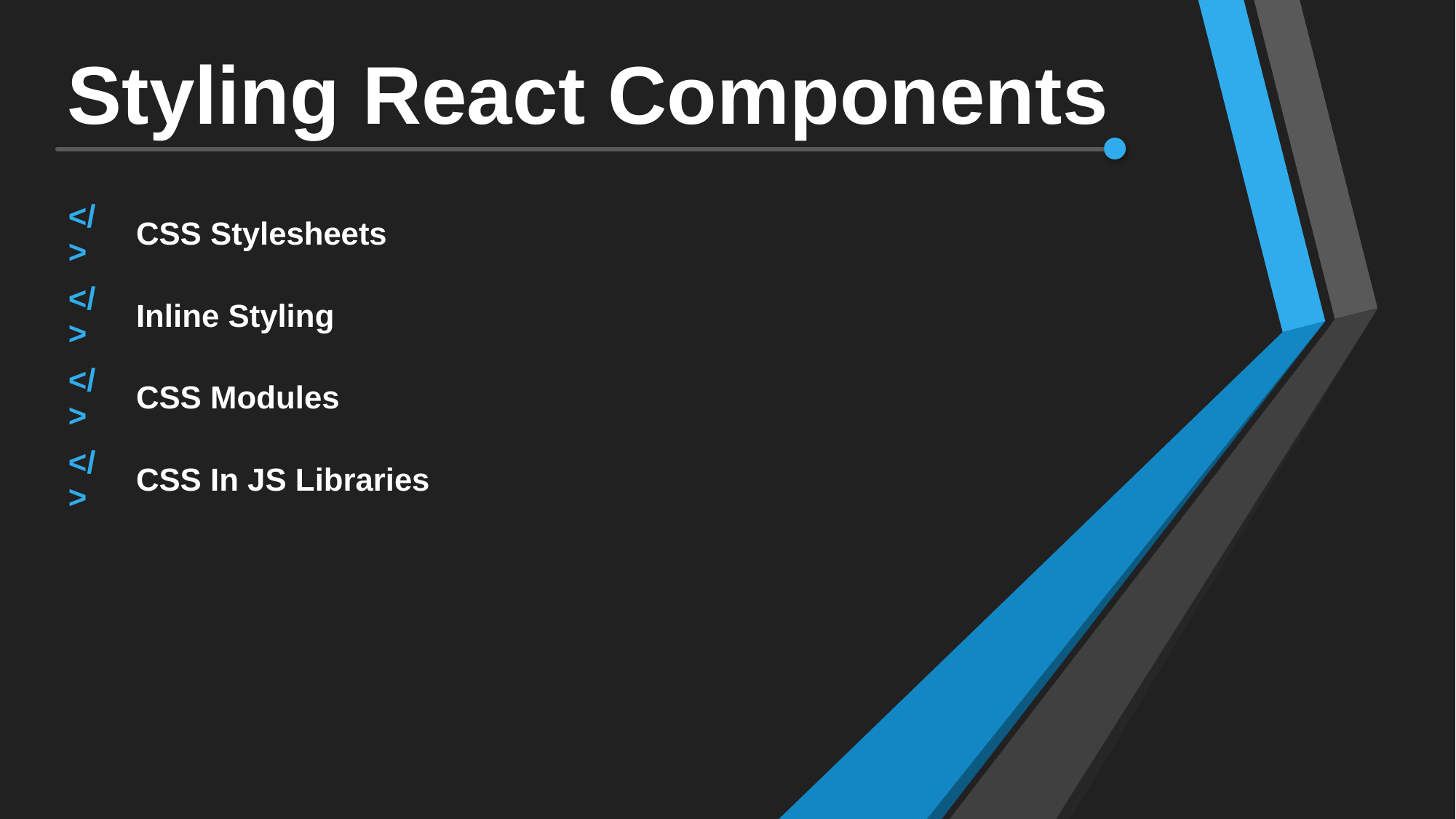

# Styling React Components

| </> | CSS Stylesheets |
| --- | --- |
| </> | Inline Styling |
| </> | CSS Modules |
| </> | CSS In JS Libraries |